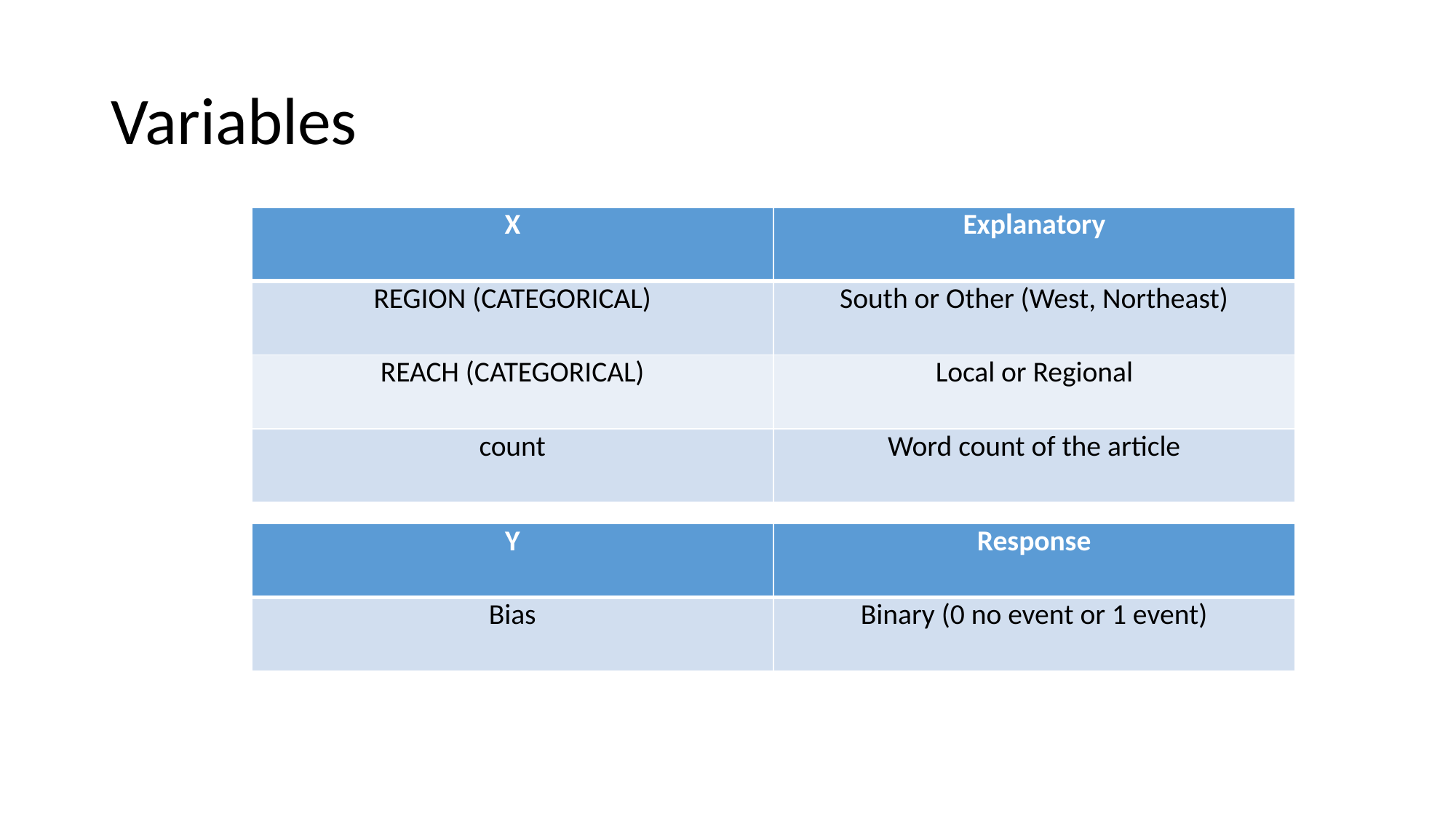

# Variables
| X | Explanatory |
| --- | --- |
| REGION (CATEGORICAL) | South or Other (West, Northeast) |
| REACH (CATEGORICAL) | Local or Regional |
| count | Word count of the article |
| Y | Response |
| --- | --- |
| Bias | Binary (0 no event or 1 event) |